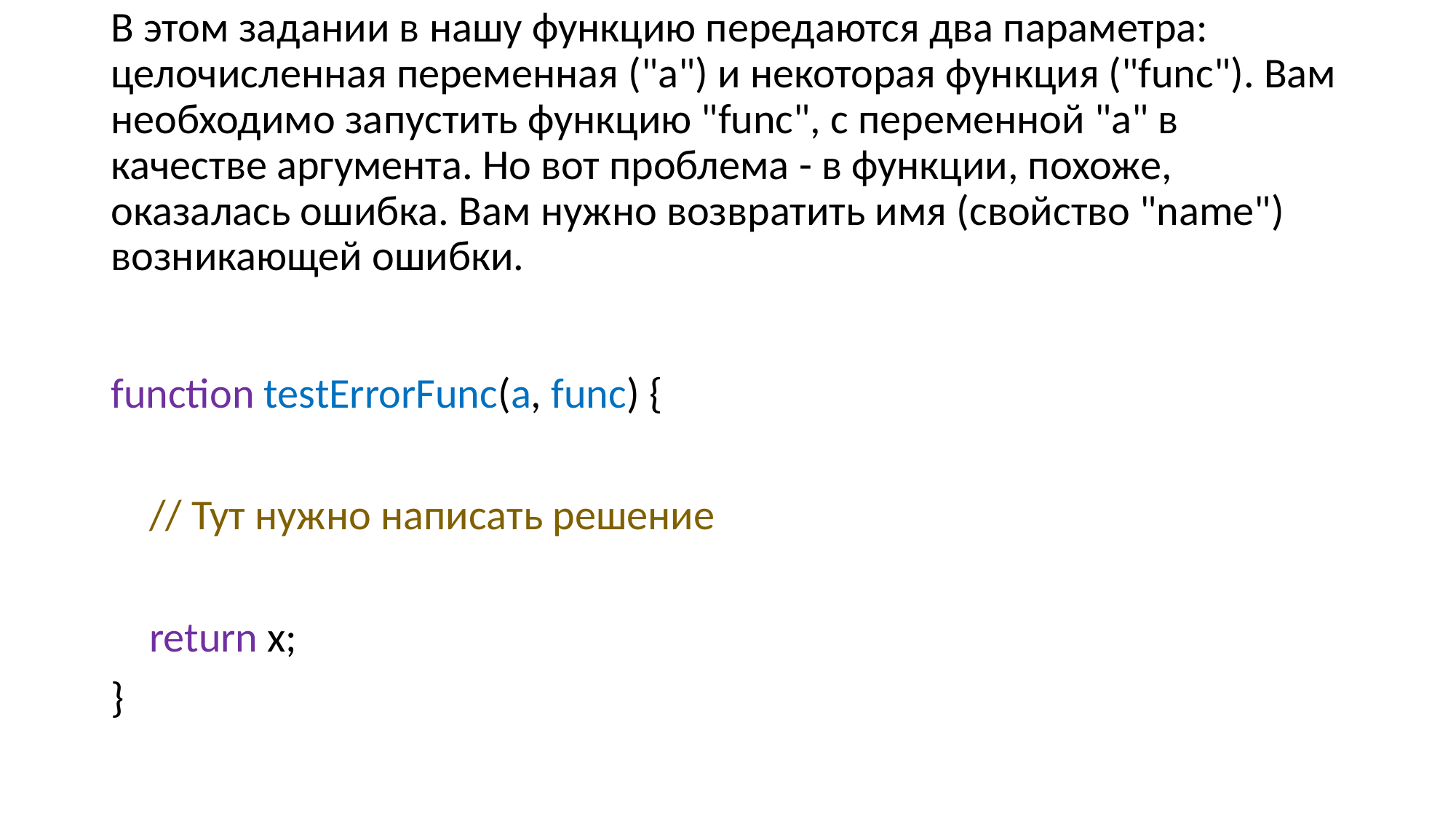

В этом задании в нашу функцию передаются два параметра: целочисленная переменная ("а") и некоторая функция ("func"). Вам необходимо запустить функцию "func", с переменной "а" в качестве аргумента. Но вот проблема - в функции, похоже, оказалась ошибка. Вам нужно возвратить имя (свойство "name") возникающей ошибки.
function testErrorFunc(a, func) {

    // Тут нужно написать решение

    return x;
}